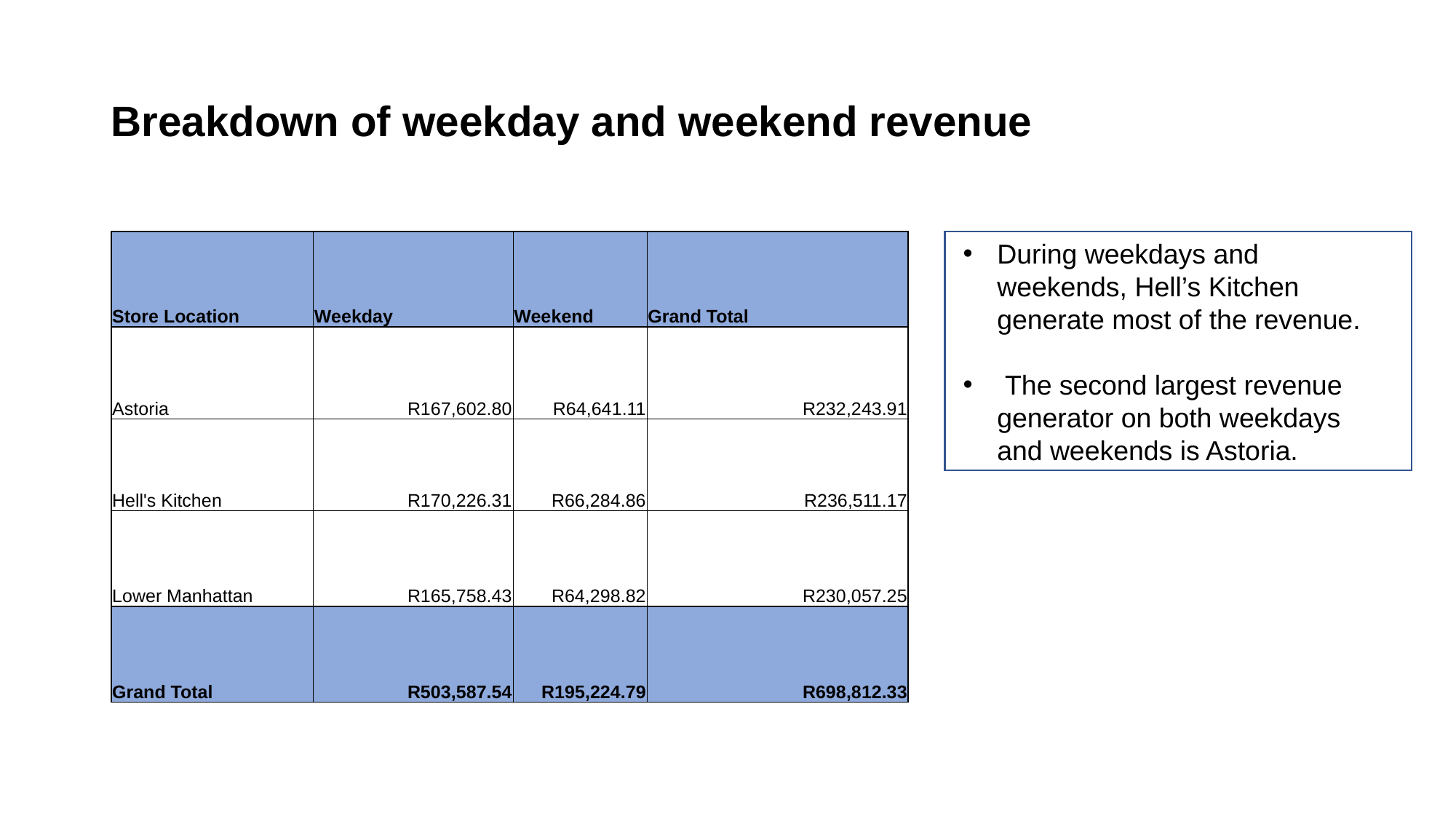

# Breakdown of weekday and weekend revenue
| Store Location | Weekday | Weekend | Grand Total |
| --- | --- | --- | --- |
| Astoria | R167,602.80 | R64,641.11 | R232,243.91 |
| Hell's Kitchen | R170,226.31 | R66,284.86 | R236,511.17 |
| Lower Manhattan | R165,758.43 | R64,298.82 | R230,057.25 |
| Grand Total | R503,587.54 | R195,224.79 | R698,812.33 |
During weekdays and weekends, Hell’s Kitchen generate most of the revenue.

 The second largest revenue generator on both weekdays and weekends is Astoria.